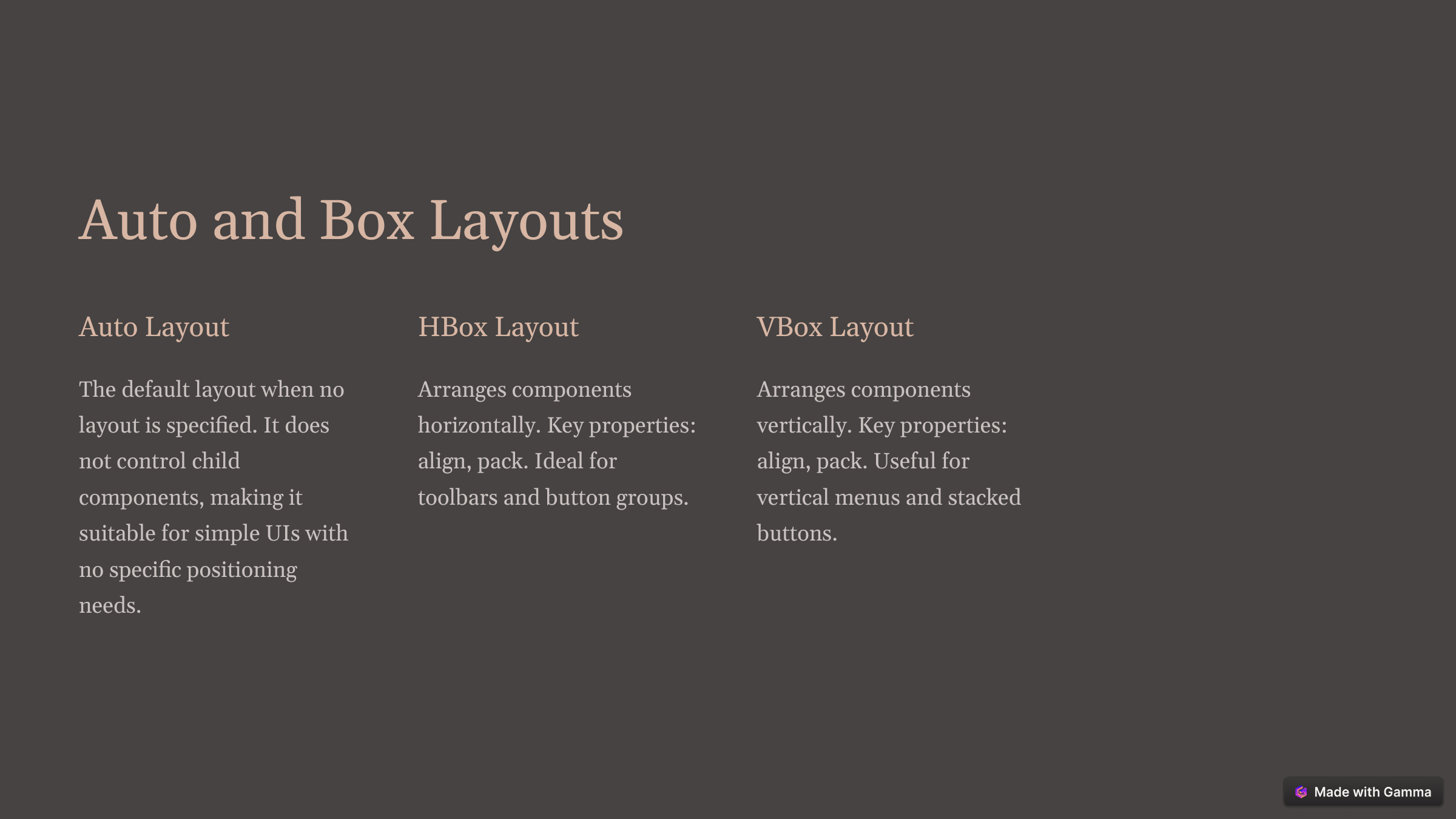

Auto and Box Layouts

Auto Layout
HBox Layout
VBox Layout
The default layout when no layout is specified. It does not control child components, making it suitable for simple UIs with no specific positioning needs.
Arranges components horizontally. Key properties: align, pack. Ideal for toolbars and button groups.
Arranges components vertically. Key properties: align, pack. Useful for vertical menus and stacked buttons.